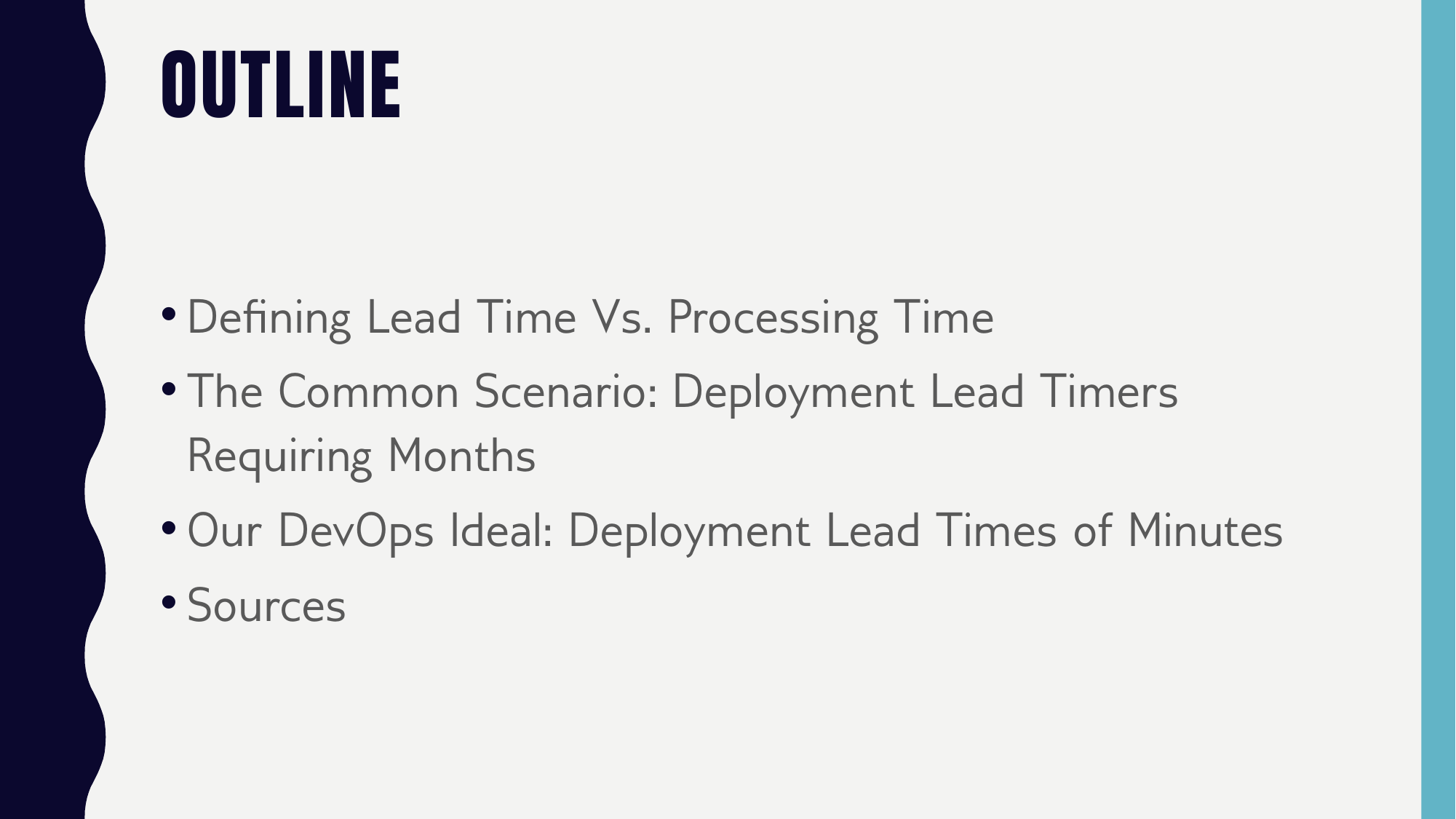

# Outline
Defining Lead Time Vs. Processing Time
The Common Scenario: Deployment Lead Timers Requiring Months
Our DevOps Ideal: Deployment Lead Times of Minutes
Sources